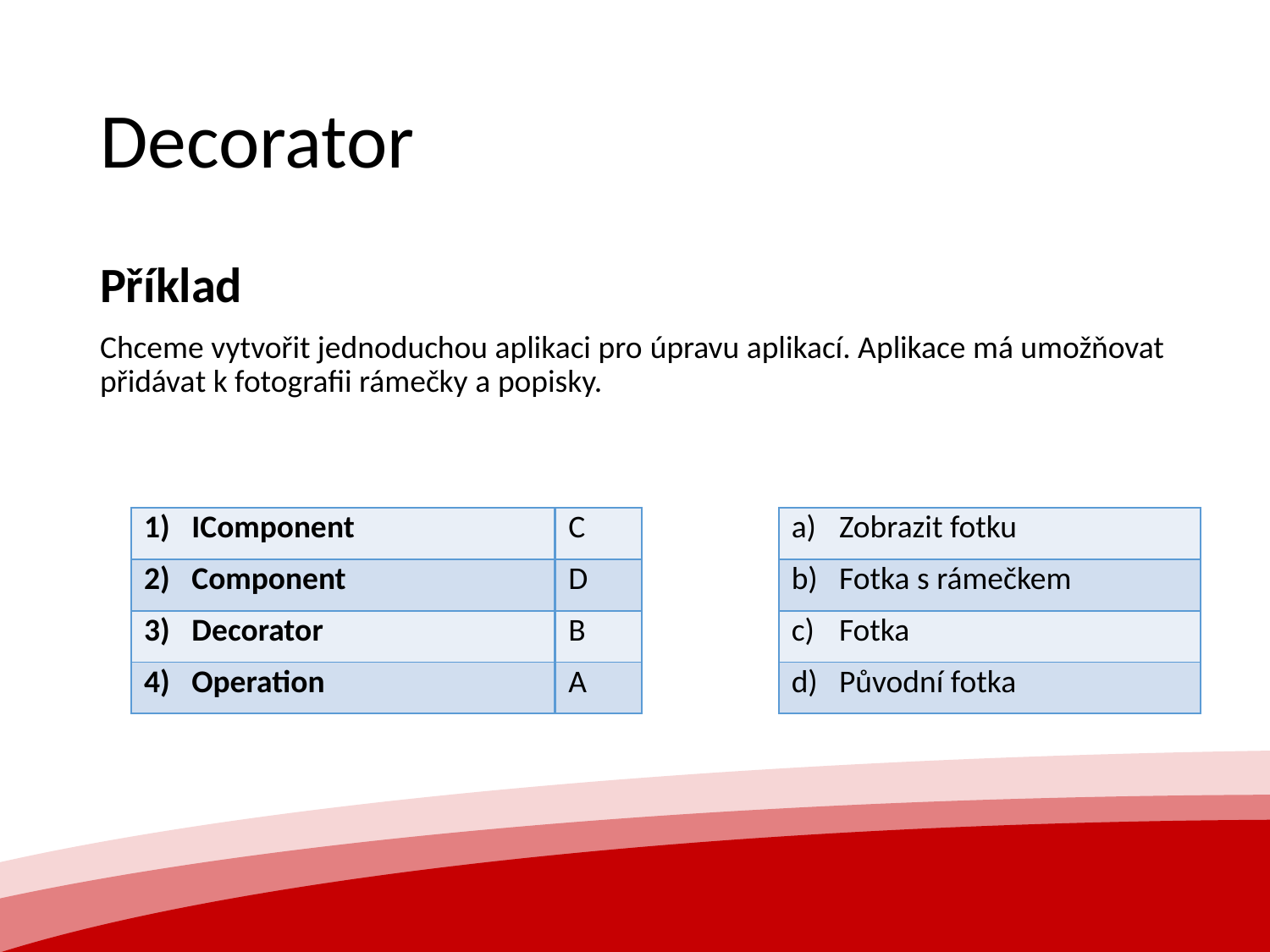

# Decorator
Příklad
Chceme vytvořit jednoduchou aplikaci pro úpravu aplikací. Aplikace má umožňovat přidávat k fotografii rámečky a popisky.
| IComponent |
| --- |
| Component |
| Decorator |
| Operation |
| C |
| --- |
| D |
| B |
| A |
| Zobrazit fotku |
| --- |
| b) Fotka s rámečkem |
| Fotka |
| d) Původní fotka |